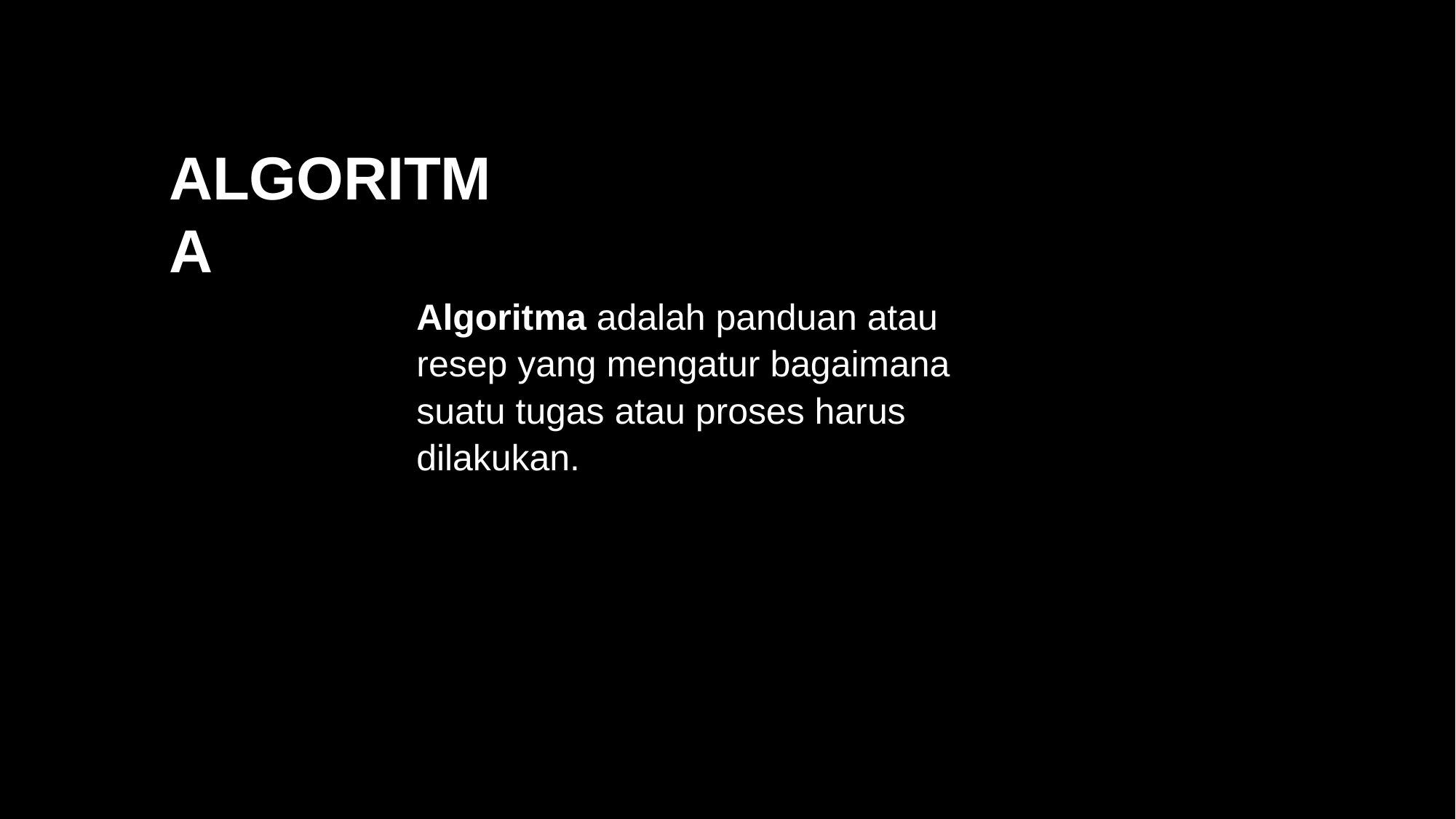

ALGORITMA
Algoritma adalah panduan atau resep yang mengatur bagaimana suatu tugas atau proses harus dilakukan.